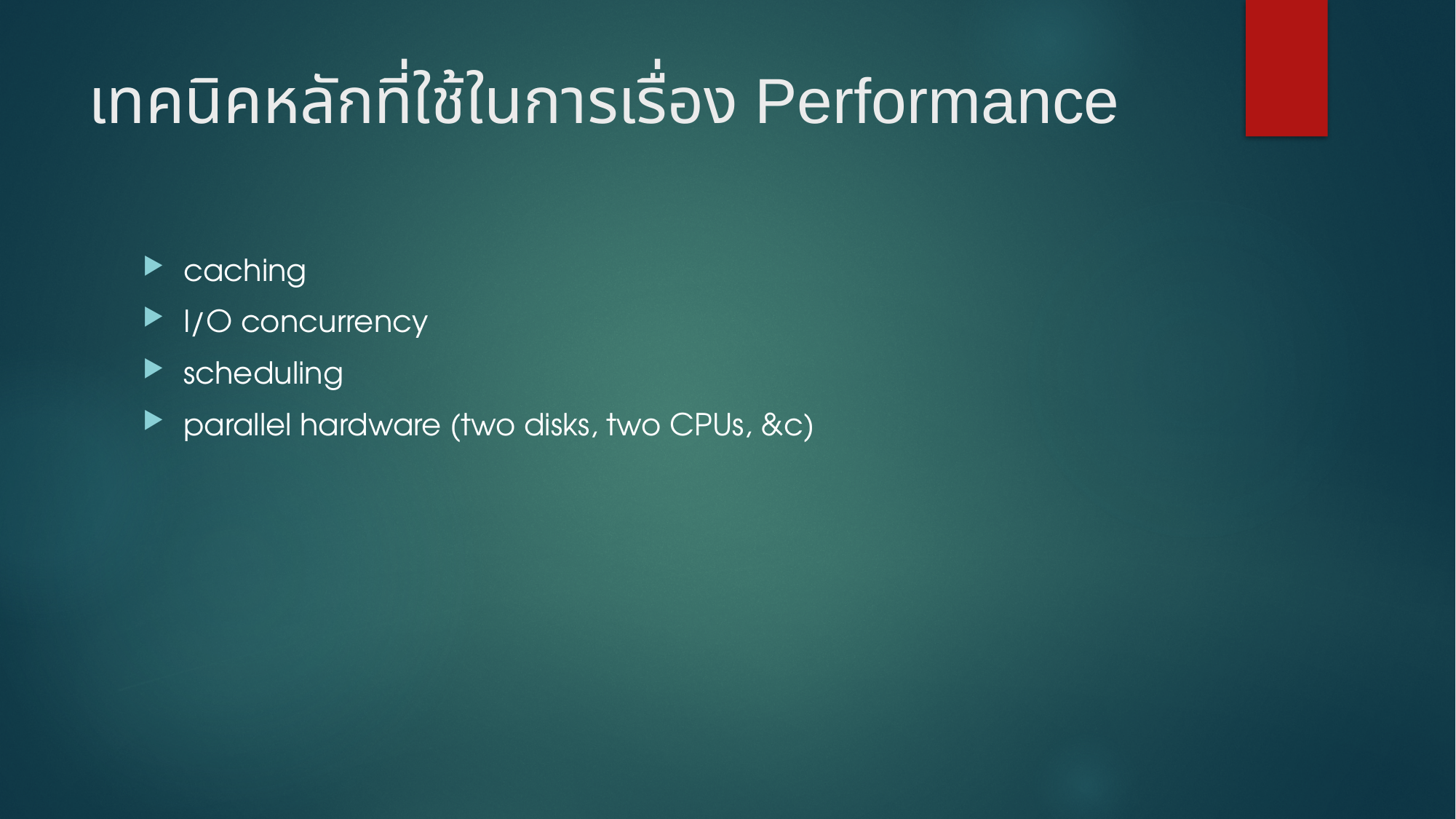

# เทคนิคหลักที่ใช้ในการเรื่อง Performance
caching
I/O concurrency
scheduling
parallel hardware (two disks, two CPUs, &c)